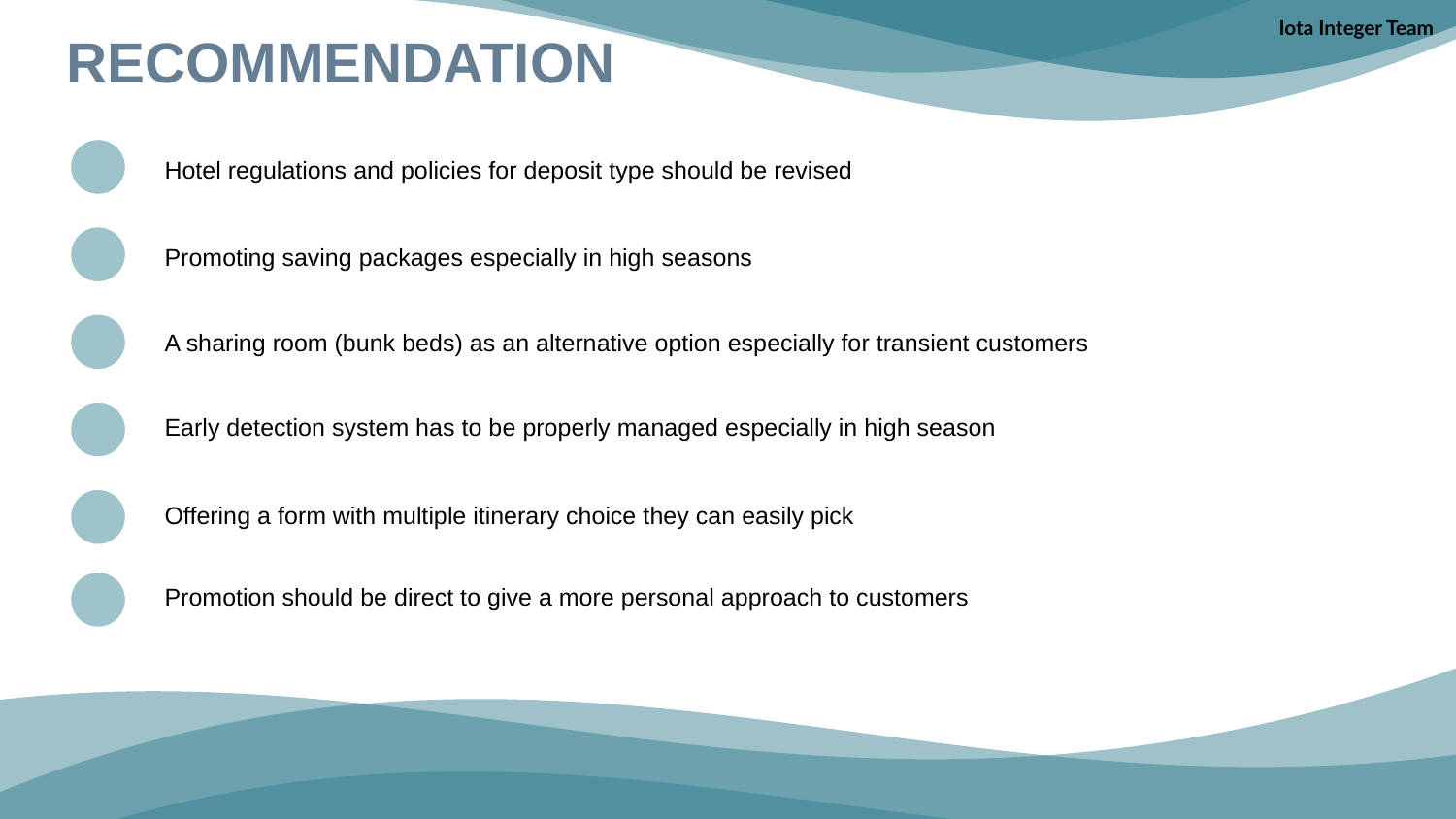

Iota Integer Team
# RECOMMENDATION

Hotel regulations and policies for deposit type should be revised

Promoting saving packages especially in high seasons
A sharing room (bunk beds) as an alternative option especially for transient customers

Early detection system has to be properly managed especially in high season

Offering a form with multiple itinerary choice they can easily pick

Promotion should be direct to give a more personal approach to customers